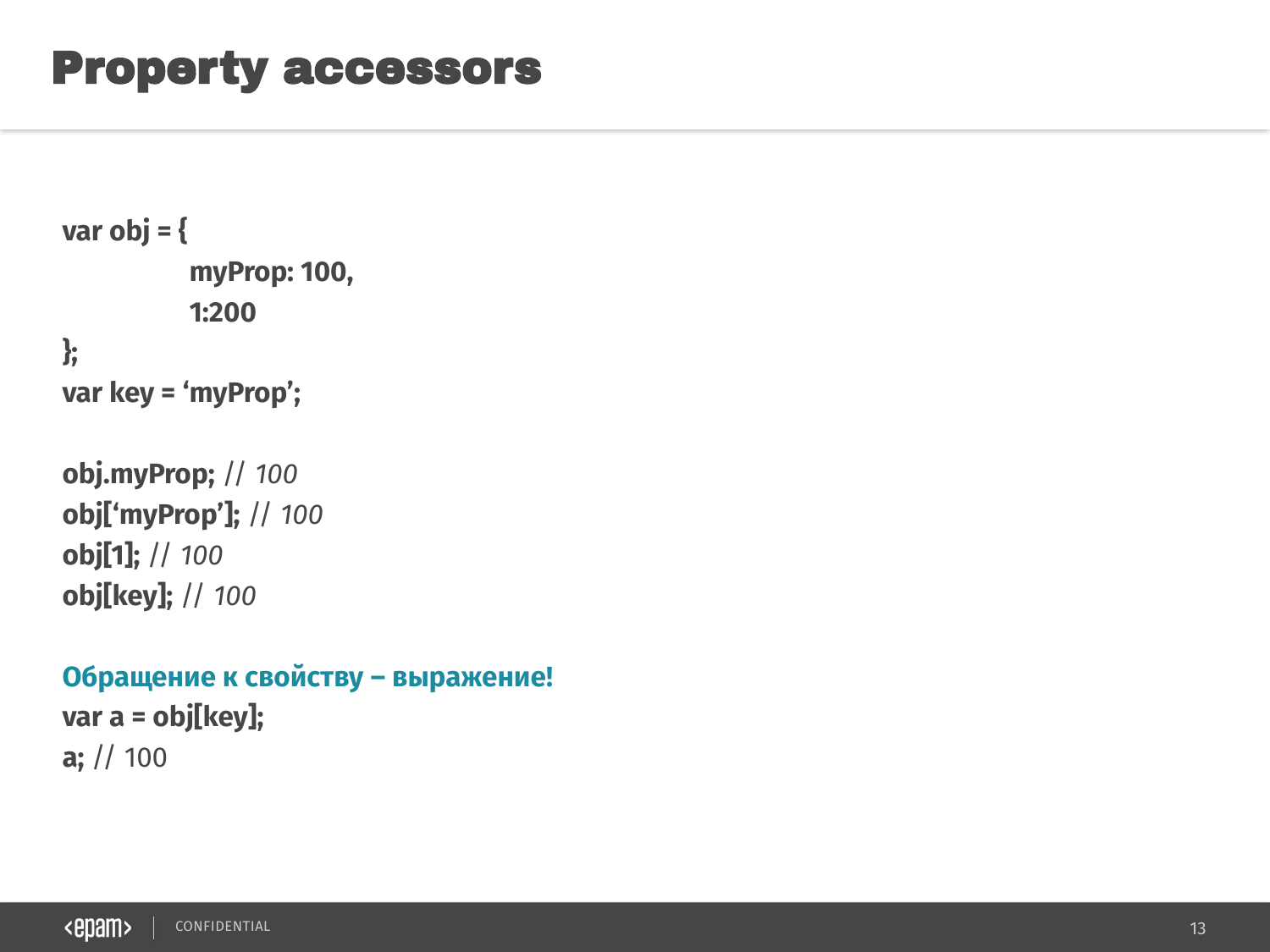

Property accessors
var obj = {
	myProp: 100,
	1:200
};
var key = ‘myProp’;

obj.myProp; // 100
obj[‘myProp’]; // 100
obj[1]; // 100
obj[key]; // 100

Обращение к свойству – выражение!
var a = obj[key];
a; // 100